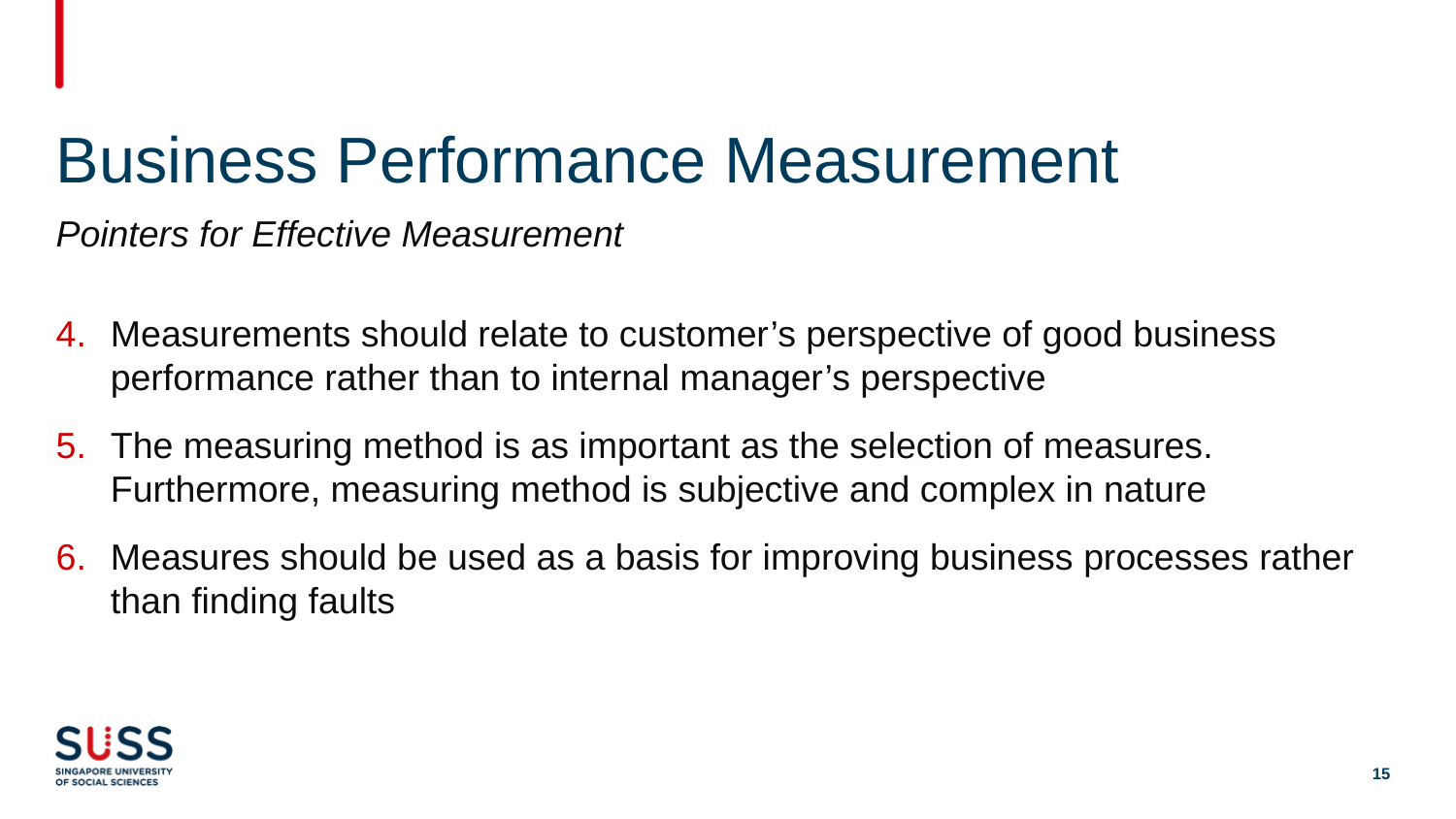

# Business Performance Measurement
Pointers for Effective Measurement
Measurements should relate to customer’s perspective of good business performance rather than to internal manager’s perspective
The measuring method is as important as the selection of measures. Furthermore, measuring method is subjective and complex in nature
Measures should be used as a basis for improving business processes rather than finding faults